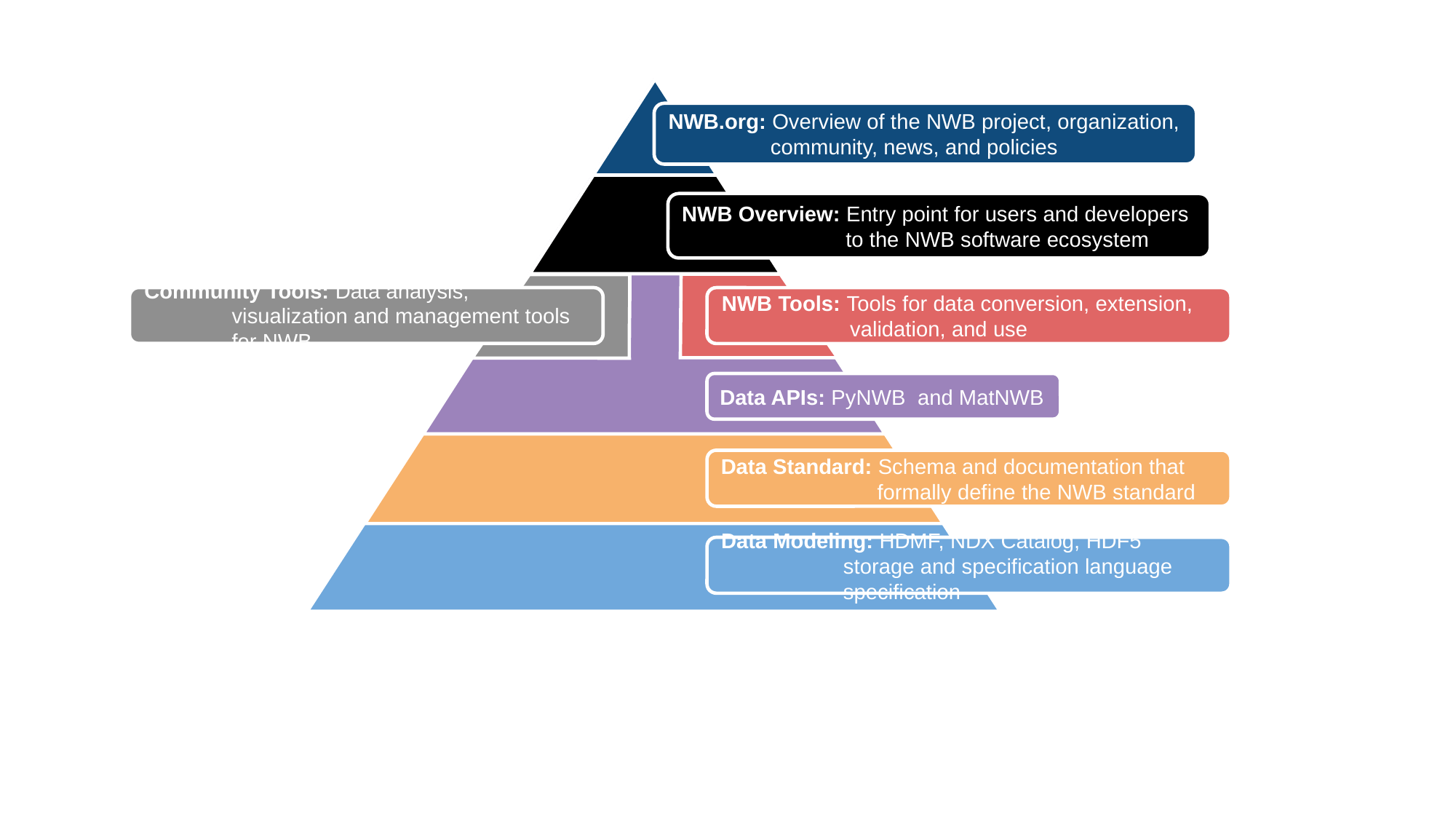

NWB.org: Overview of the NWB project, organization, community, news, and policies
NWB Overview: Entry point for users and developers to the NWB software ecosystem

Community Tools: Data analysis, visualization and management tools for NWB
NWB Tools: Tools for data conversion, extension, validation, and use
Data APIs: PyNWB  and MatNWB
Data Standard: Schema and documentation that formally define the NWB standard
Data Modeling: HDMF, NDX Catalog, HDF5 storage and specification language specification